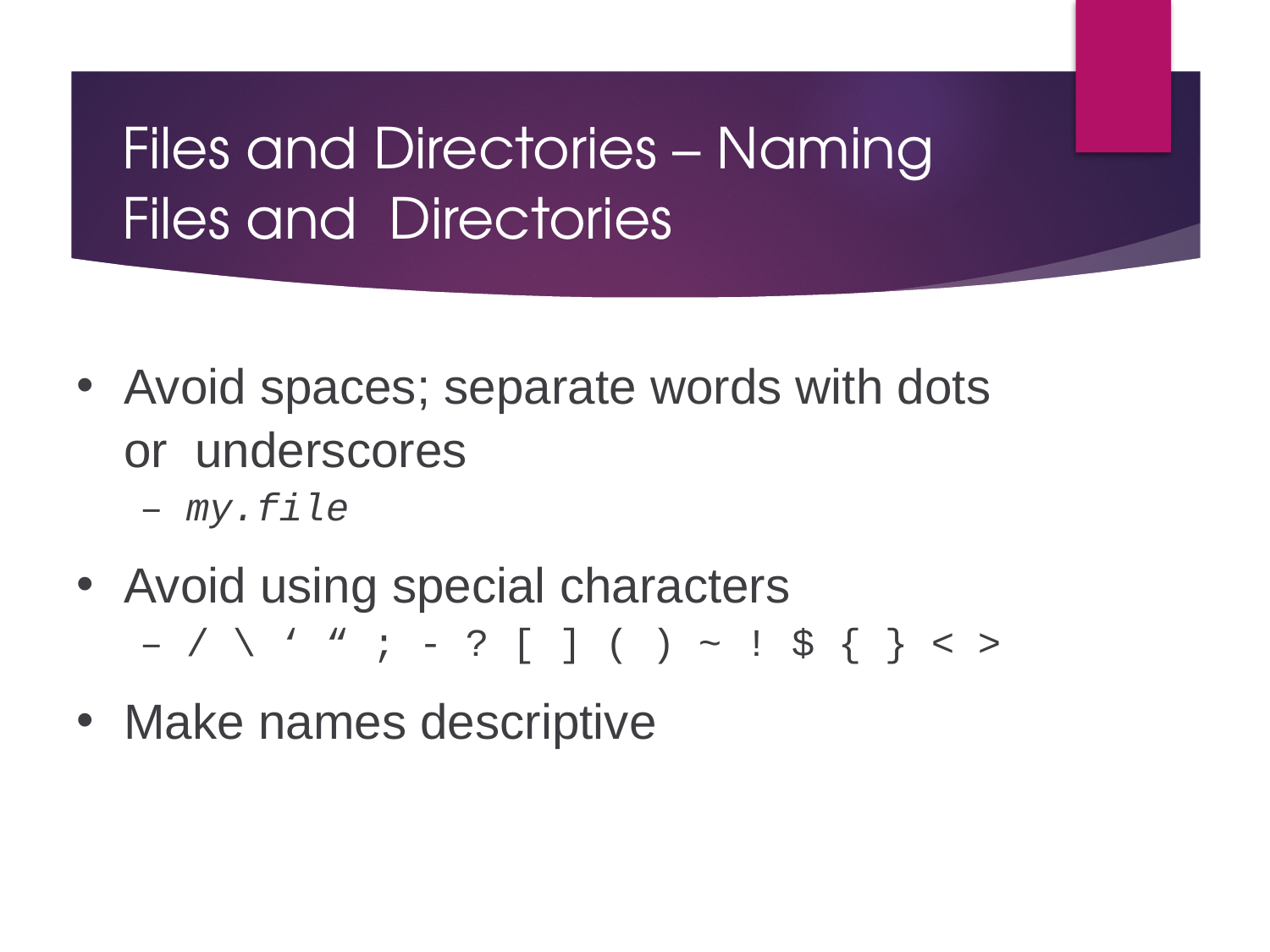

# Files and Directories – Naming Files and  Directories
Avoid spaces; separate words with dots or  underscores
– my.file
Avoid using special characters
– / \ ‘ “ ; - ? [ ] ( ) ~ ! $ { } < >
Make names descriptive